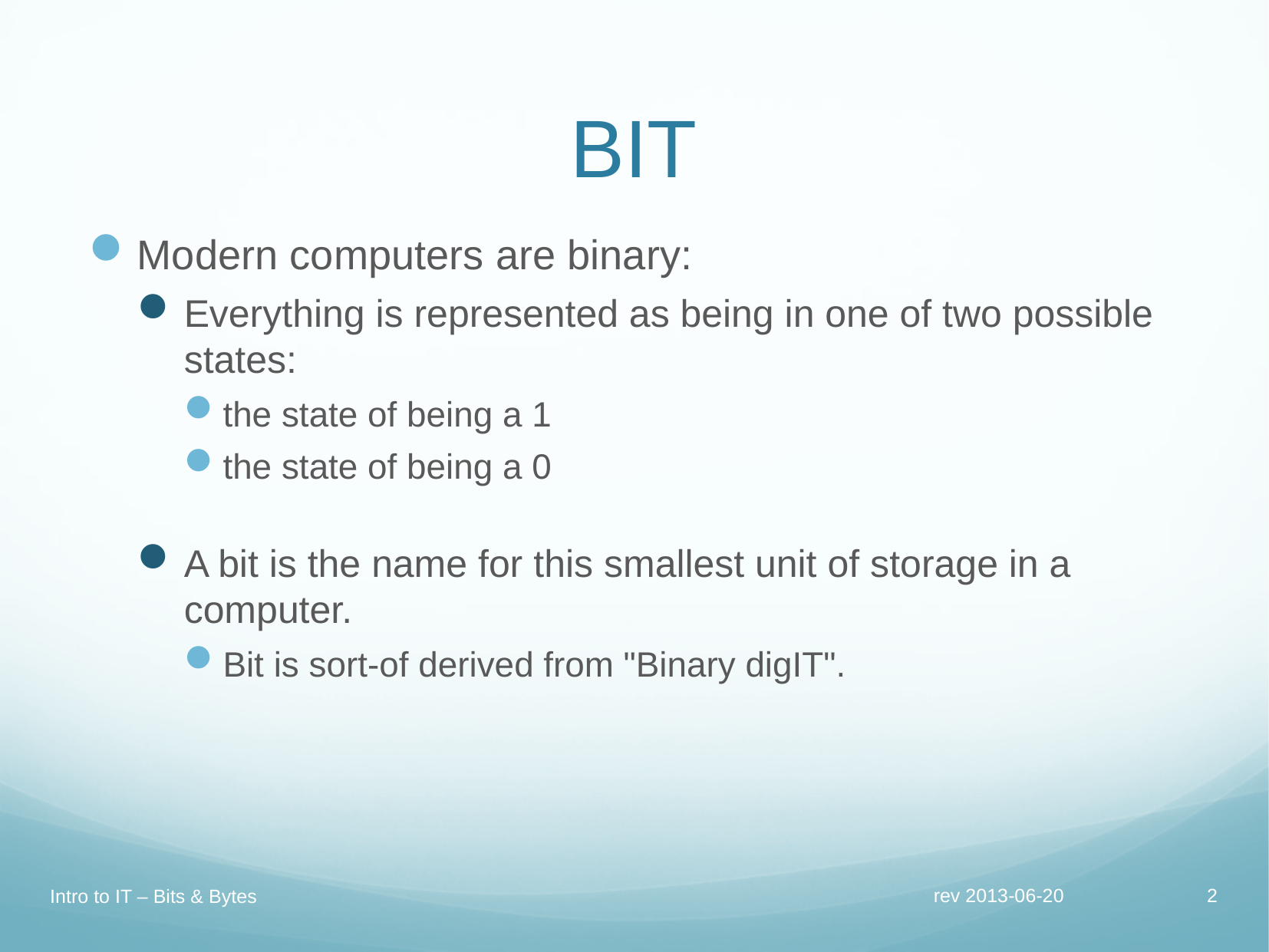

# BIT
Modern computers are binary:
Everything is represented as being in one of two possible states:
the state of being a 1
the state of being a 0
A bit is the name for this smallest unit of storage in a computer.
Bit is sort-of derived from "Binary digIT".